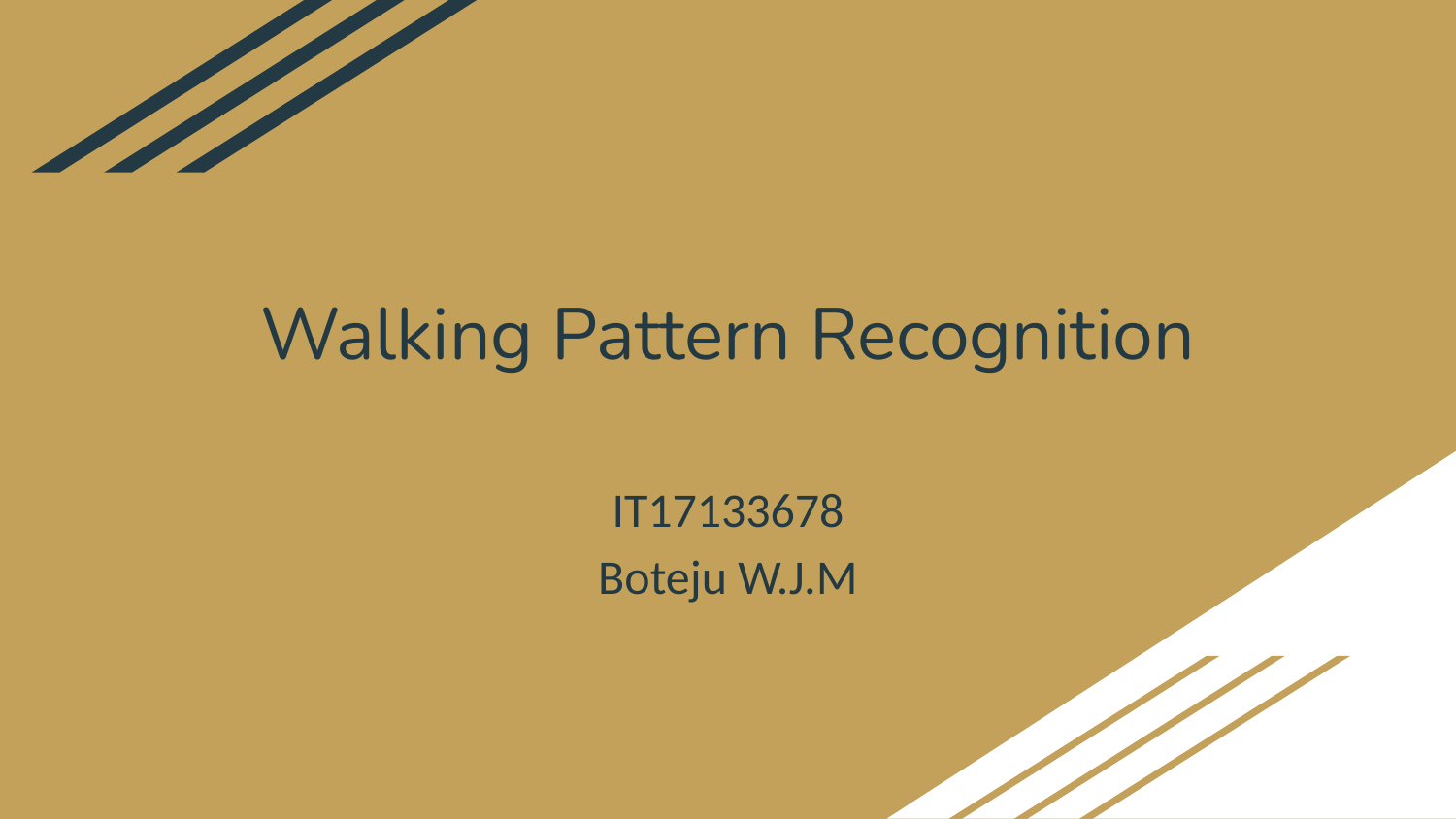

# Walking Pattern Recognition
IT17133678
Boteju W.J.M